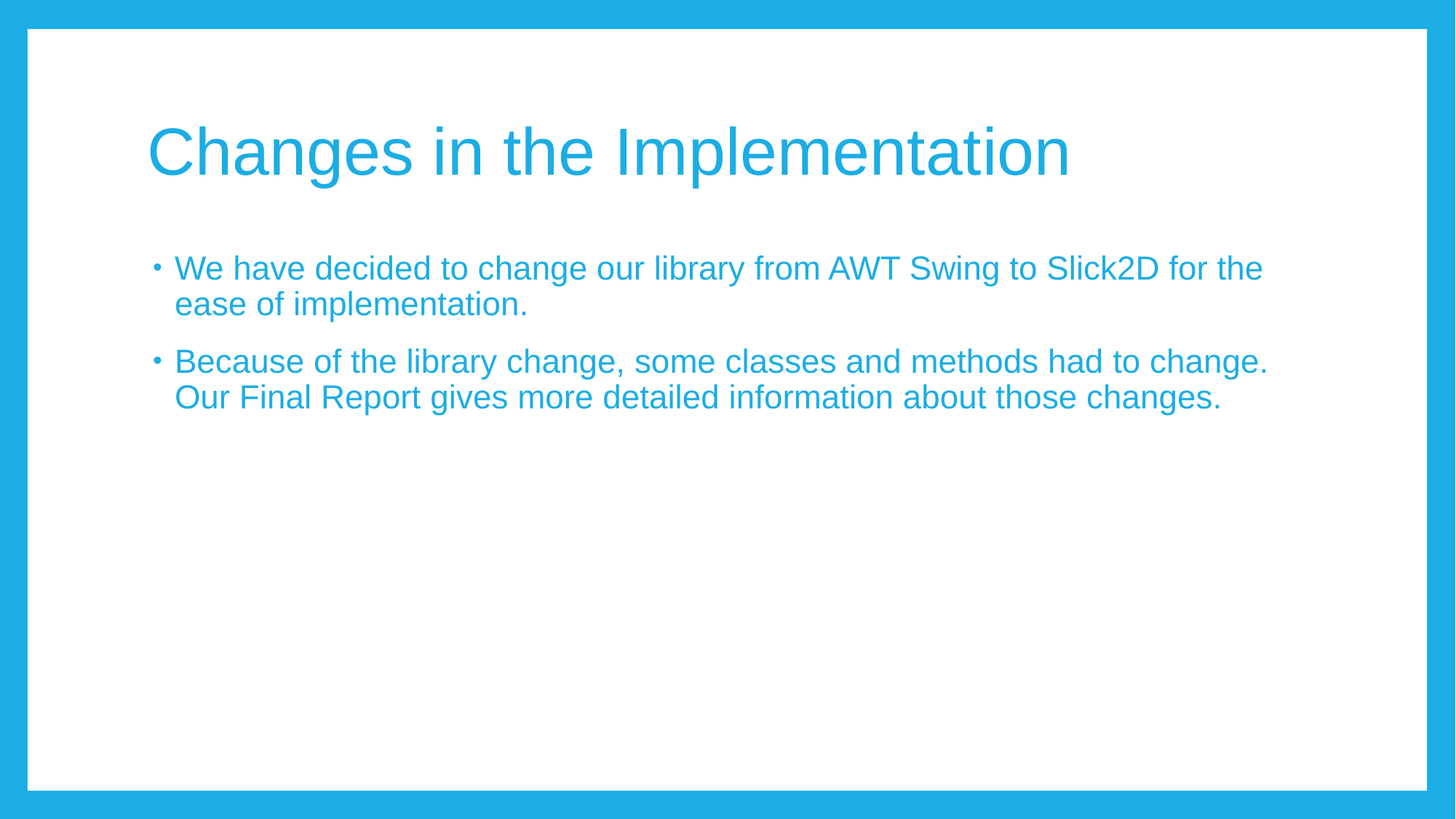

# Changes in the Implementation
We have decided to change our library from AWT Swing to Slick2D for the ease of implementation.
Because of the library change, some classes and methods had to change. Our Final Report gives more detailed information about those changes.